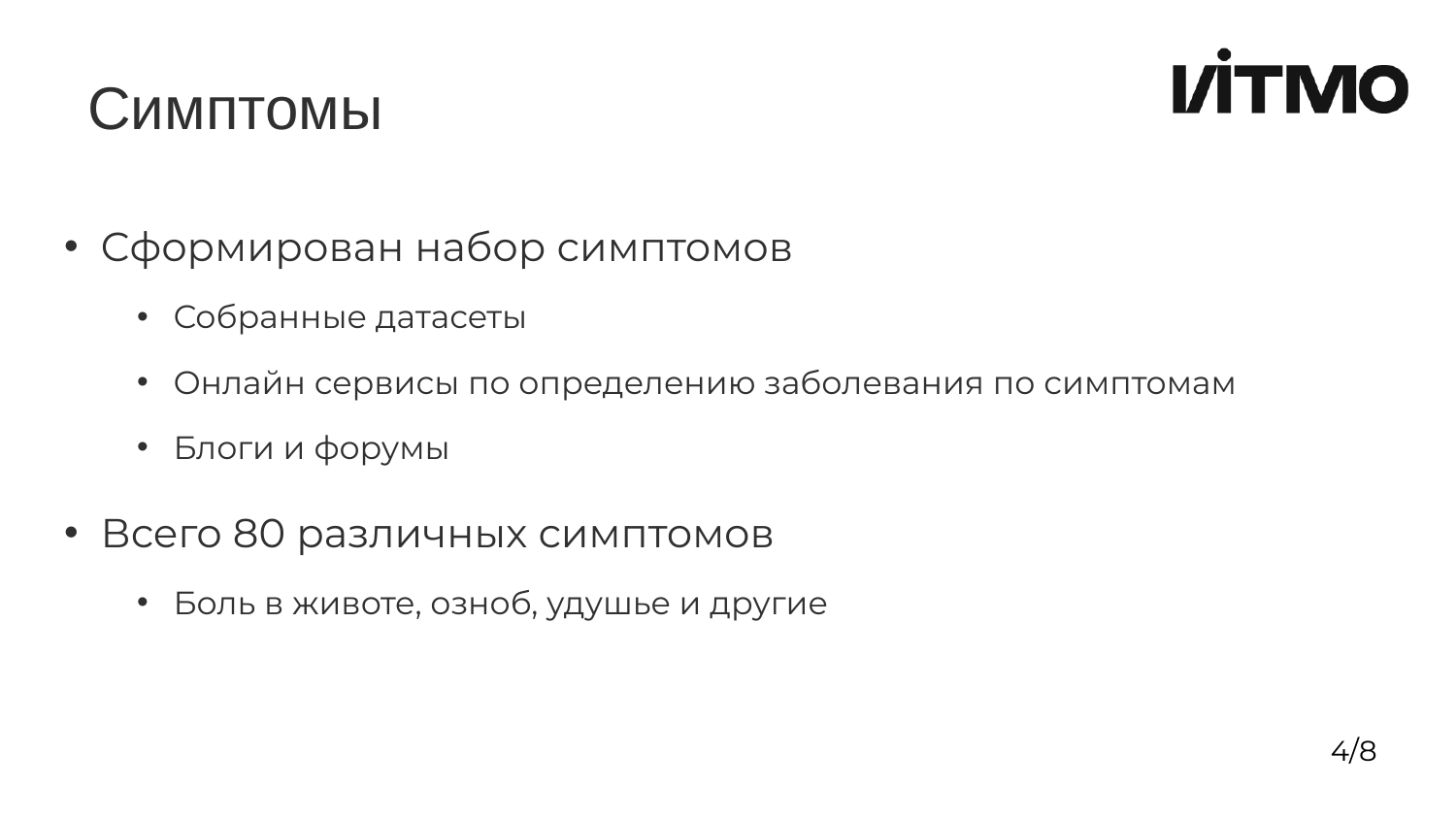

Симптомы
Сформирован набор симптомов
Собранные датасеты
Онлайн сервисы по определению заболевания по симптомам
Блоги и форумы
Всего 80 различных симптомов
Боль в животе, озноб, удушье и другие
4/8